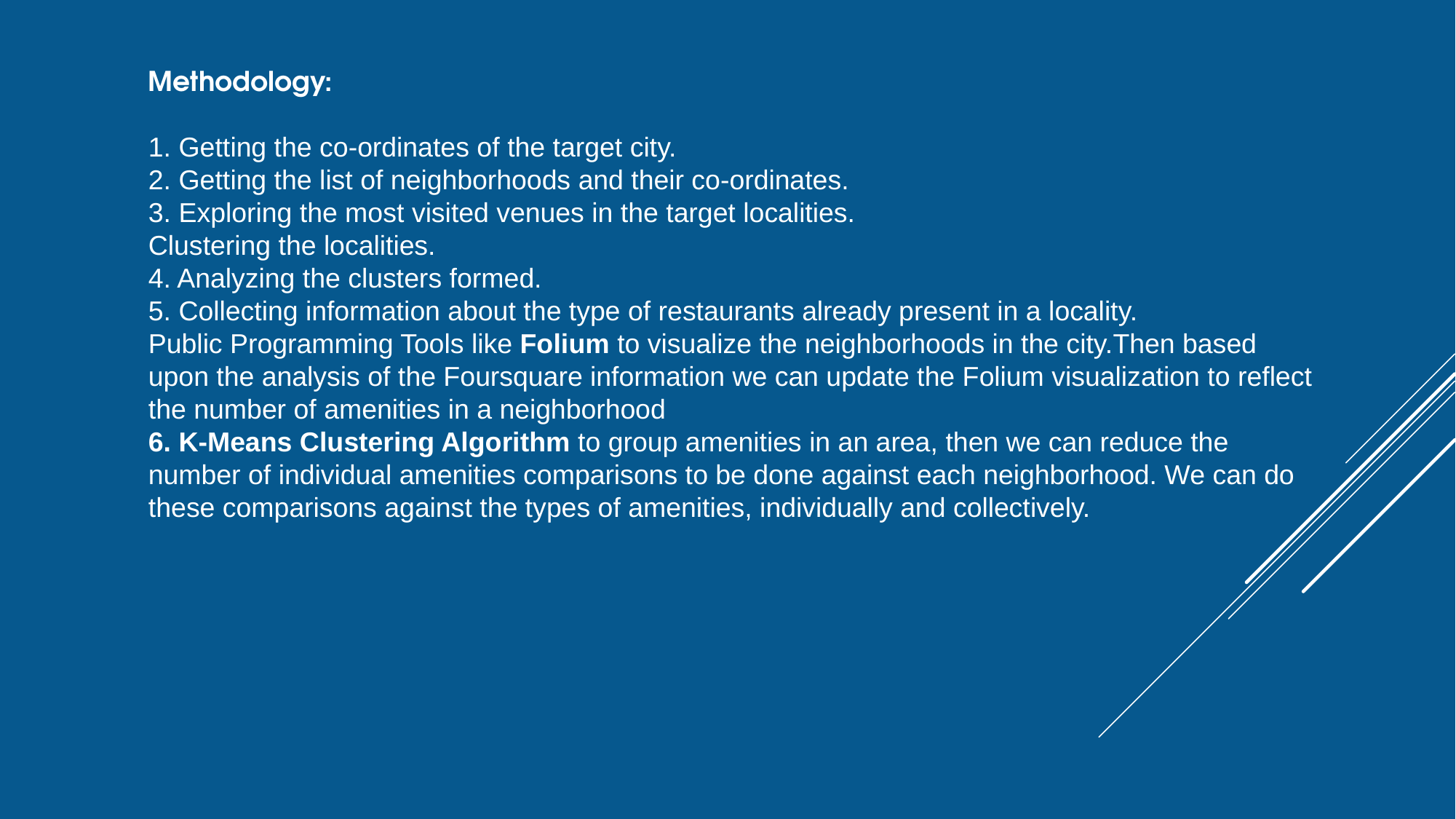

Methodology:

1. Getting the co-ordinates of the target city.
2. Getting the list of neighborhoods and their co-ordinates.
3. Exploring the most visited venues in the target localities.
Clustering the localities.
4. Analyzing the clusters formed.
5. Collecting information about the type of restaurants already present in a locality.
Public Programming Tools like Folium to visualize the neighborhoods in the city.Then based upon the analysis of the Foursquare information we can update the Folium visualization to reflect the number of amenities in a neighborhood
6. K-Means Clustering Algorithm to group amenities in an area, then we can reduce the number of individual amenities comparisons to be done against each neighborhood. We can do these comparisons against the types of amenities, individually and collectively.